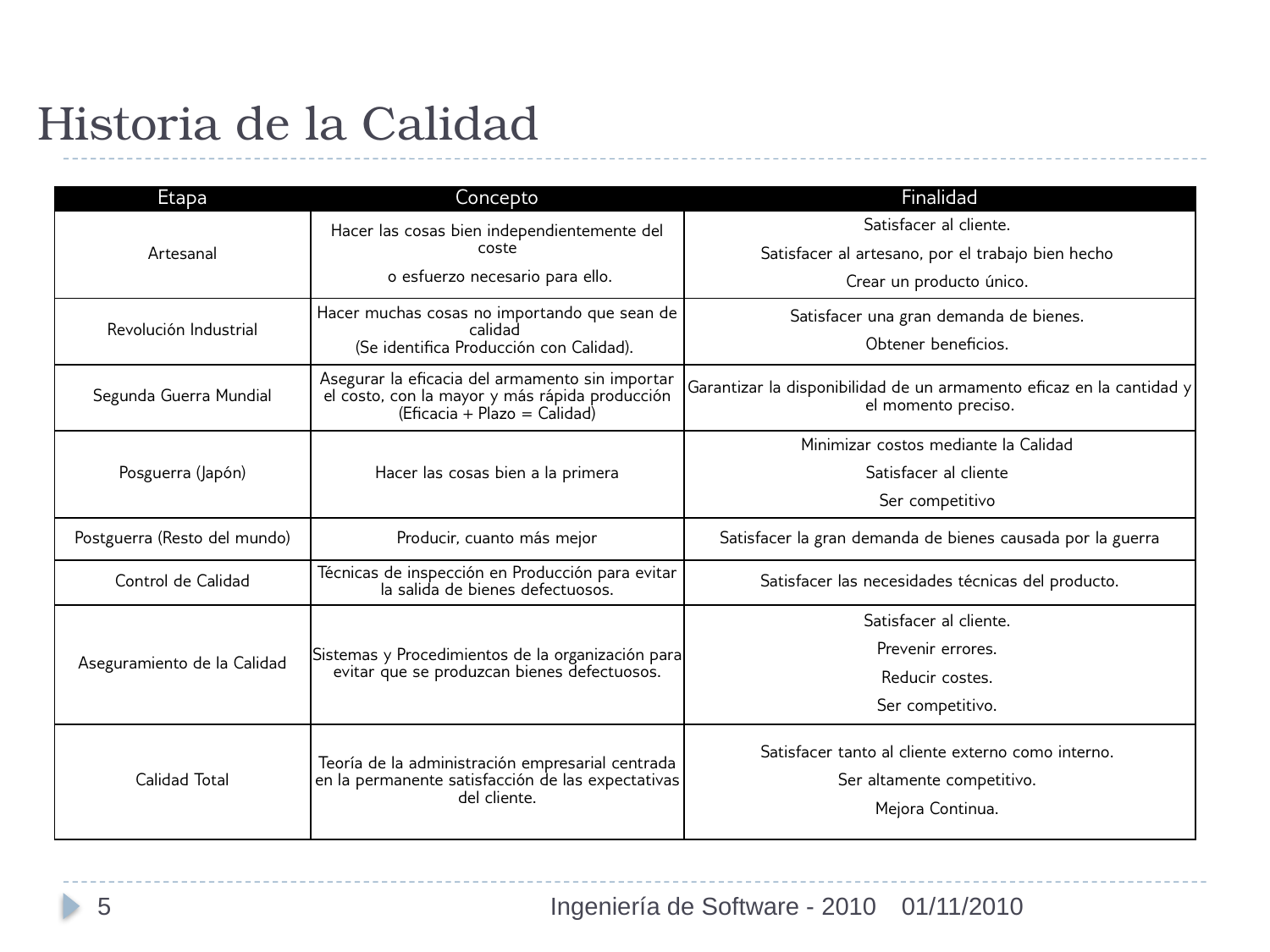

# Historia de la Calidad
| Etapa | Concepto | Finalidad |
| --- | --- | --- |
| Artesanal | Hacer las cosas bien independientemente del coste o esfuerzo necesario para ello. | Satisfacer al cliente. Satisfacer al artesano, por el trabajo bien hecho Crear un producto único. |
| Revolución Industrial | Hacer muchas cosas no importando que sean de calidad (Se identifica Producción con Calidad). | Satisfacer una gran demanda de bienes. Obtener beneficios. |
| Segunda Guerra Mundial | Asegurar la eficacia del armamento sin importar el costo, con la mayor y más rápida producción (Eficacia + Plazo = Calidad) | Garantizar la disponibilidad de un armamento eficaz en la cantidad y el momento preciso. |
| Posguerra (Japón) | Hacer las cosas bien a la primera | Minimizar costos mediante la Calidad Satisfacer al cliente Ser competitivo |
| Postguerra (Resto del mundo) | Producir, cuanto más mejor | Satisfacer la gran demanda de bienes causada por la guerra |
| Control de Calidad | Técnicas de inspección en Producción para evitar la salida de bienes defectuosos. | Satisfacer las necesidades técnicas del producto. |
| Aseguramiento de la Calidad | Sistemas y Procedimientos de la organización para evitar que se produzcan bienes defectuosos. | Satisfacer al cliente. Prevenir errores. Reducir costes. Ser competitivo. |
| Calidad Total | Teoría de la administración empresarial centrada en la permanente satisfacción de las expectativas del cliente. | Satisfacer tanto al cliente externo como interno. Ser altamente competitivo. Mejora Continua. |
5
Ingeniería de Software - 2010
01/11/2010